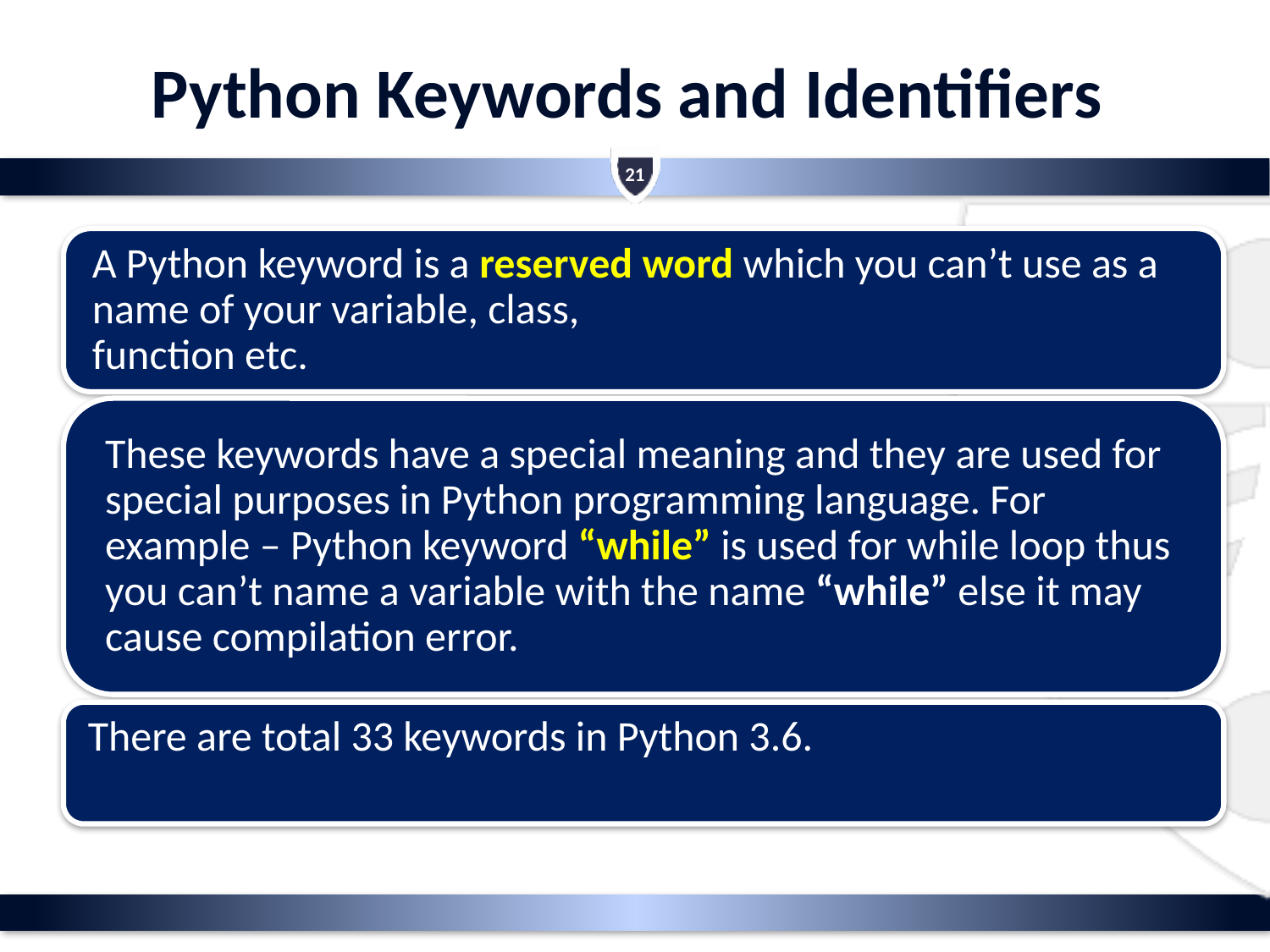

# Python Keywords and Identifiers
21
A Python keyword is a reserved word which you can’t use as a name of your variable, class,
function etc.
These keywords have a special meaning and they are used for special purposes in Python programming language. For example – Python keyword “while” is used for while loop thus you can’t name a variable with the name “while” else it may cause compilation error.
There are total 33 keywords in Python 3.6.